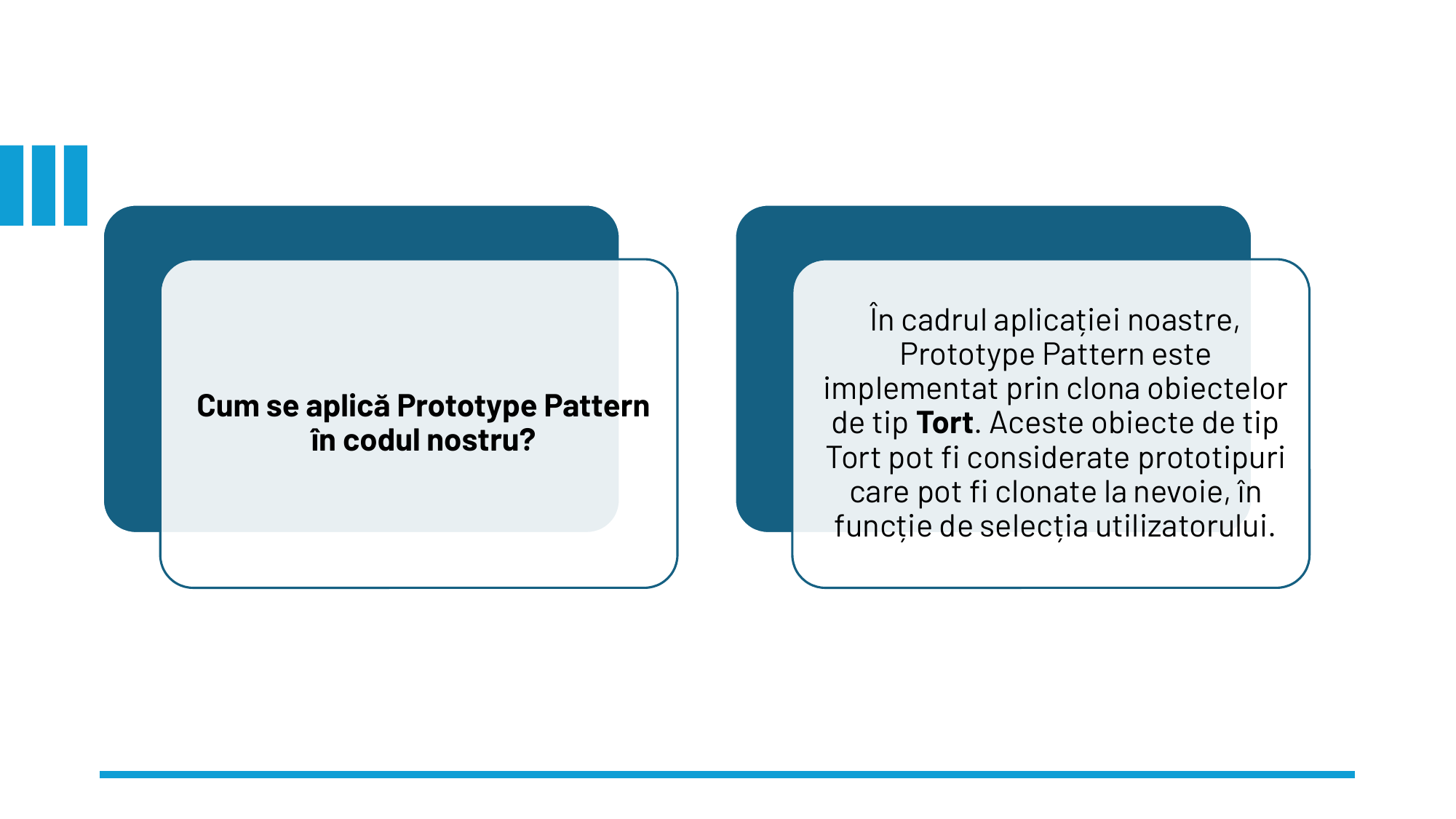

Cum se aplică Prototype Pattern în codul nostru?
În cadrul aplicației noastre, Prototype Pattern este implementat prin clona obiectelor de tip Tort. Aceste obiecte de tip Tort pot fi considerate prototipuri care pot fi clonate la nevoie, în funcție de selecția utilizatorului.